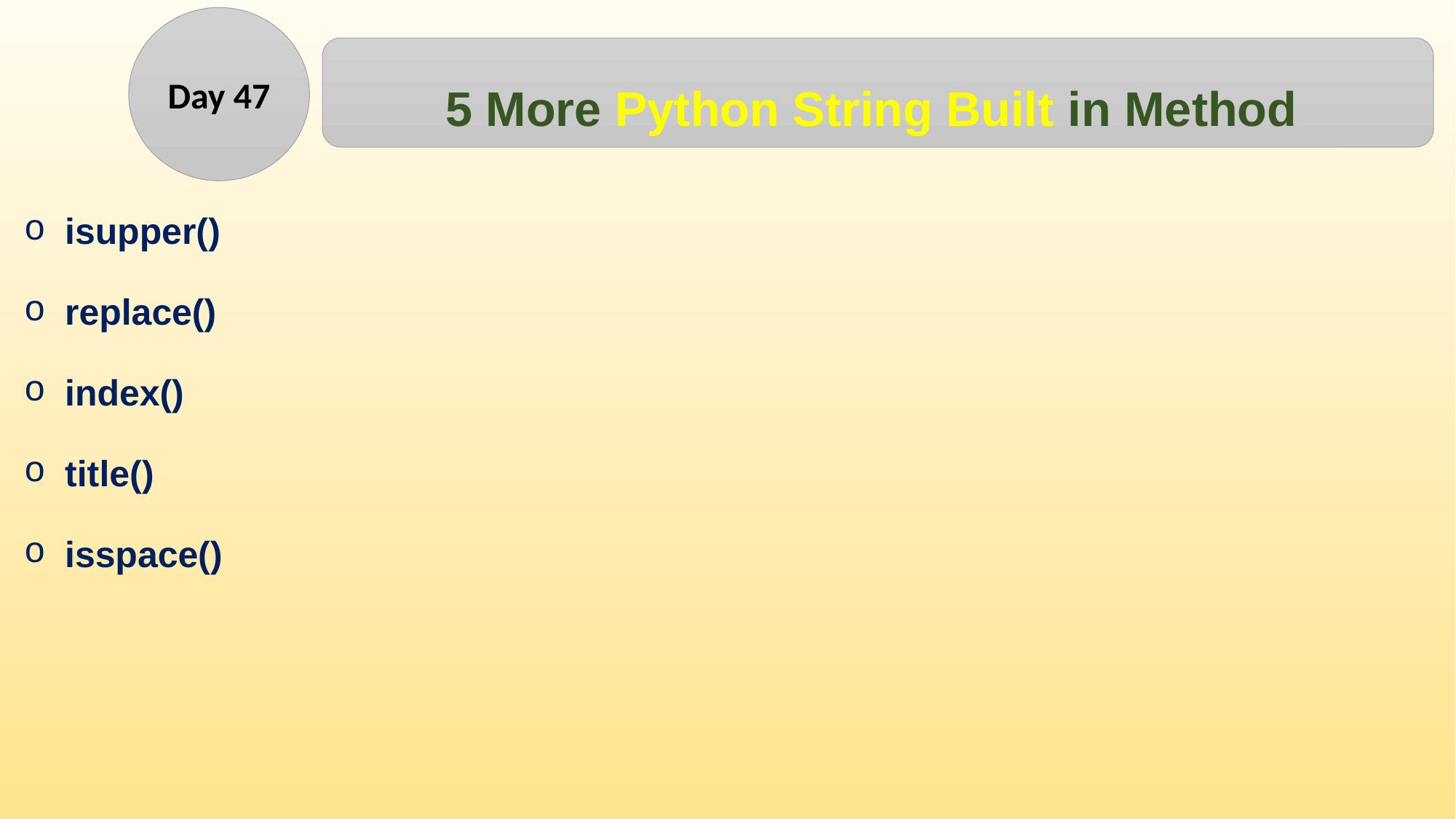

Day 47
5 More Python String Built in Method
isupper()
replace()
index()
title()
isspace()